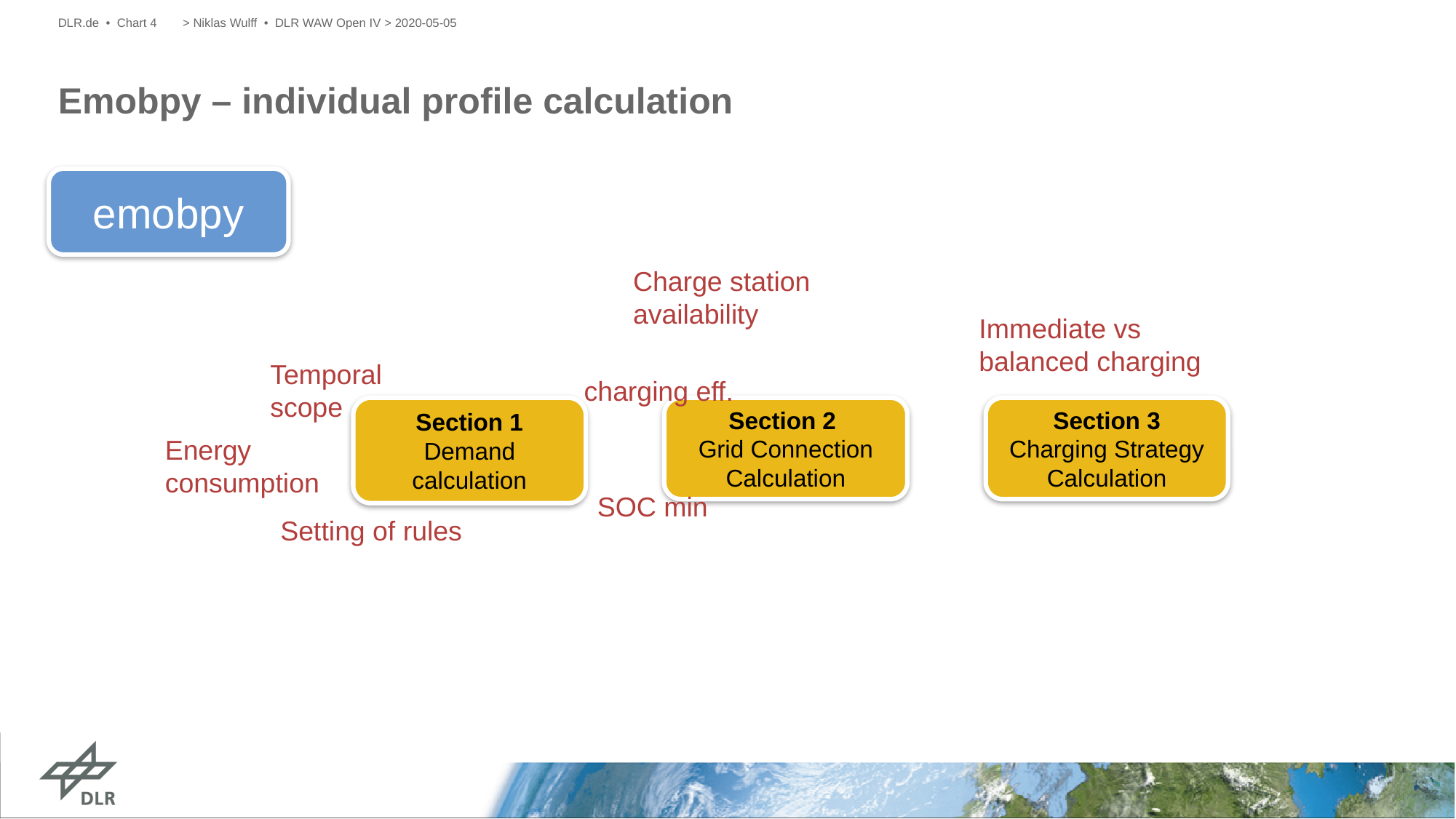

DLR.de  •  Chart 4
> Niklas Wulff  •  DLR WAW Open IV > 2020-05-05
# Emobpy – individual profile calculation
emobpy
Charge station availability
Immediate vs balanced charging
Temporal scope
charging eff.
Section 1
Demand calculation
Section 2
Grid Connection Calculation
Section 3
Charging Strategy Calculation
Energy consumption
SOC min
Setting of rules